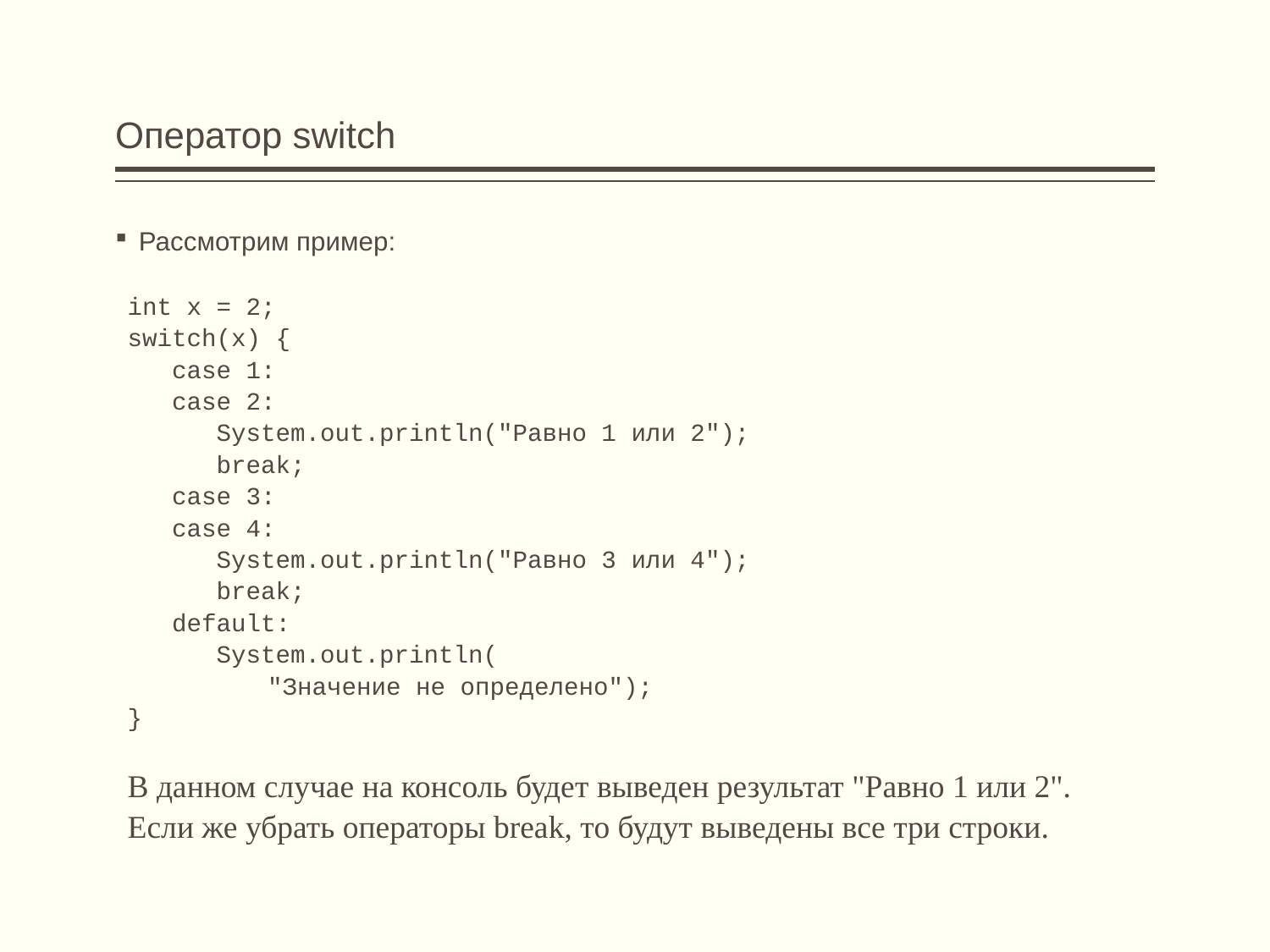

# Оператор switch
Рассмотрим пример:
int x = 2;
switch(x) {
   case 1:
   case 2:
      System.out.println("Равно 1 или 2");
      break;
   case 3:
   case 4:
      System.out.println("Равно 3 или 4");
      break;
   default:
      System.out.println(
	    "Значение не определено");
}
В данном случае на консоль будет выведен результат "Равно 1 или 2". Если же убрать операторы break, то будут выведены все три строки.